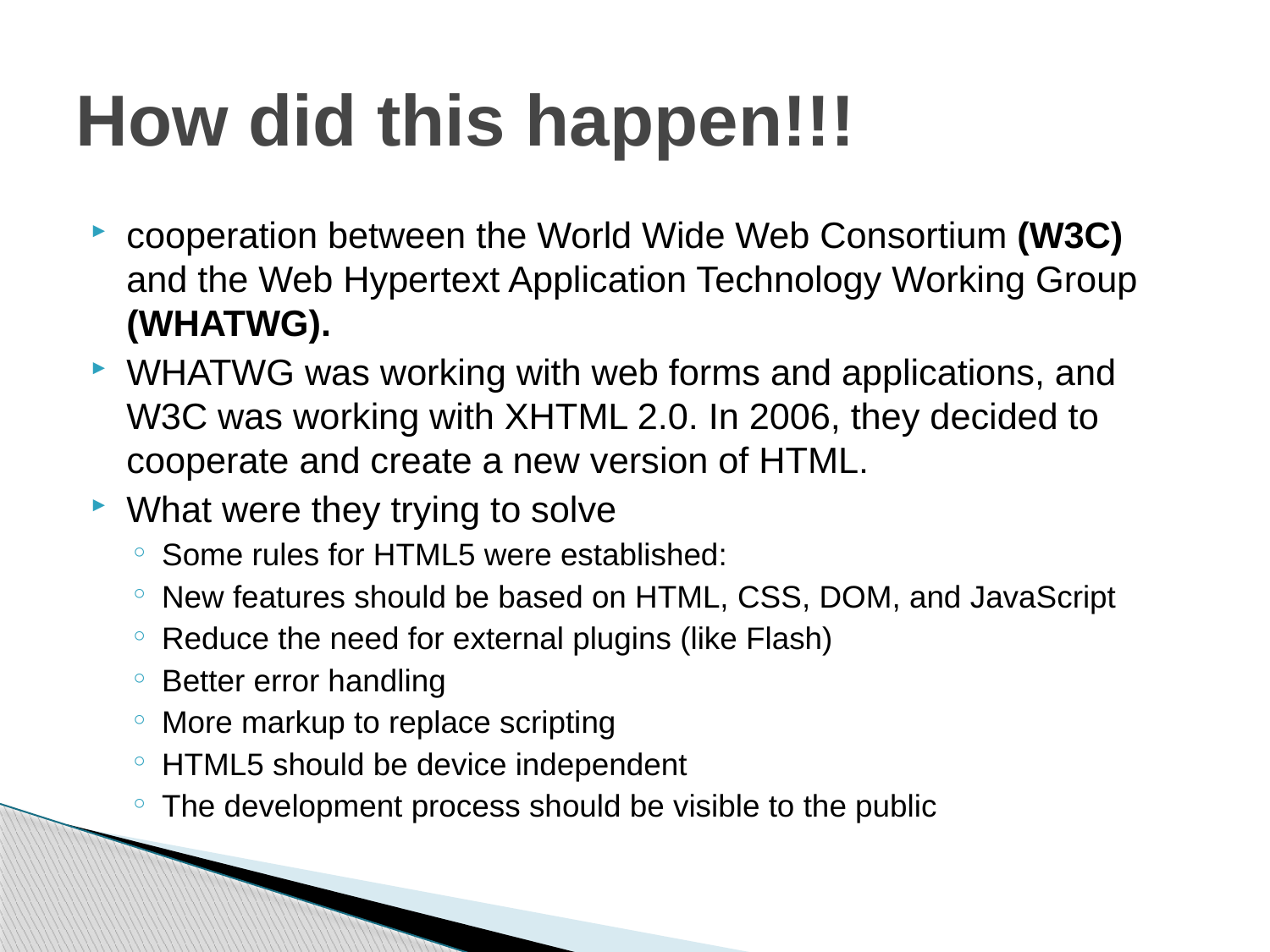

# How did this happen!!!
cooperation between the World Wide Web Consortium (W3C) and the Web Hypertext Application Technology Working Group (WHATWG).
WHATWG was working with web forms and applications, and W3C was working with XHTML 2.0. In 2006, they decided to cooperate and create a new version of HTML.
What were they trying to solve
Some rules for HTML5 were established:
New features should be based on HTML, CSS, DOM, and JavaScript
Reduce the need for external plugins (like Flash)
Better error handling
More markup to replace scripting
HTML5 should be device independent
The development process should be visible to the public